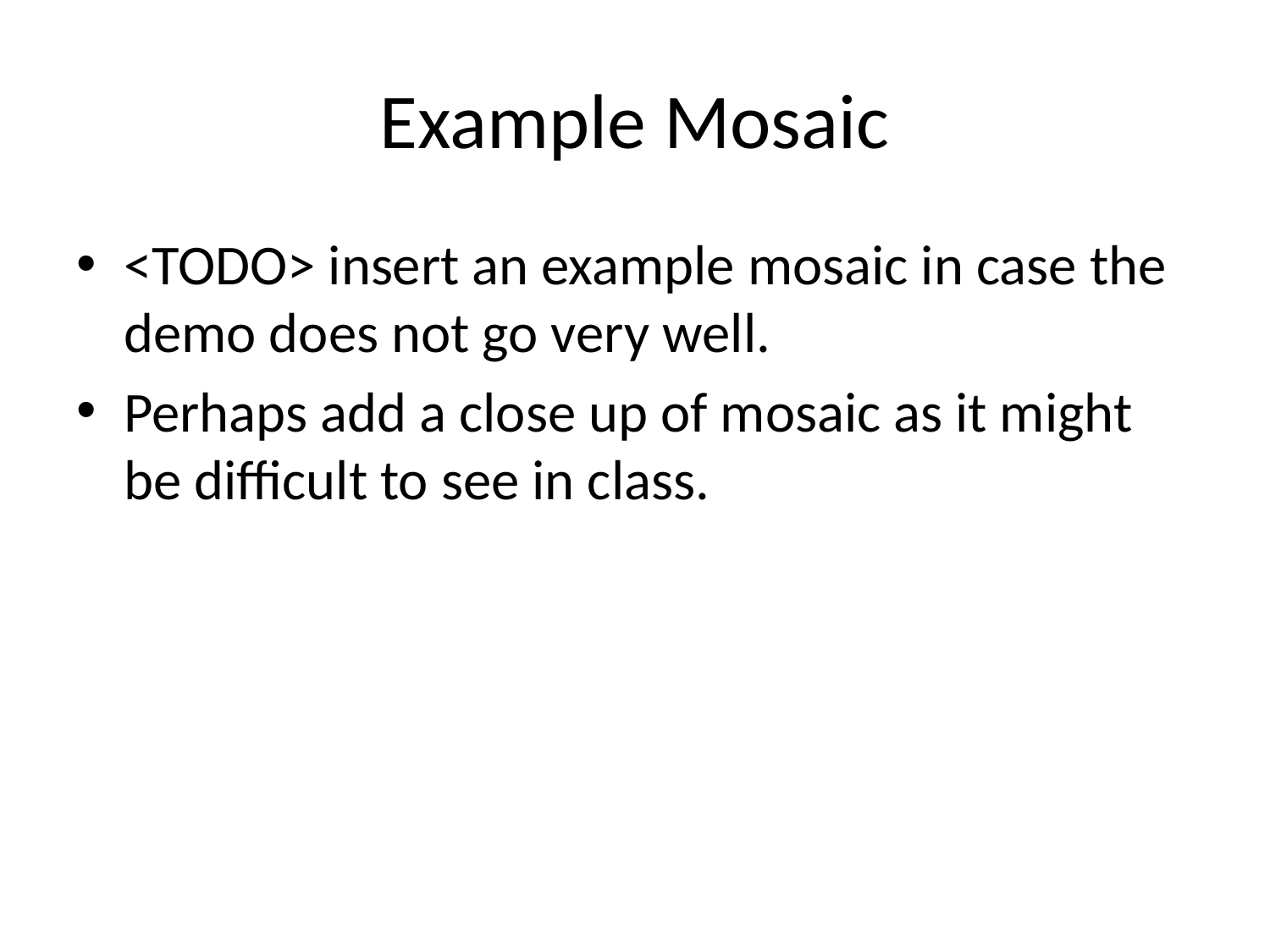

# Example Mosaic
<TODO> insert an example mosaic in case the demo does not go very well.
Perhaps add a close up of mosaic as it might be difficult to see in class.